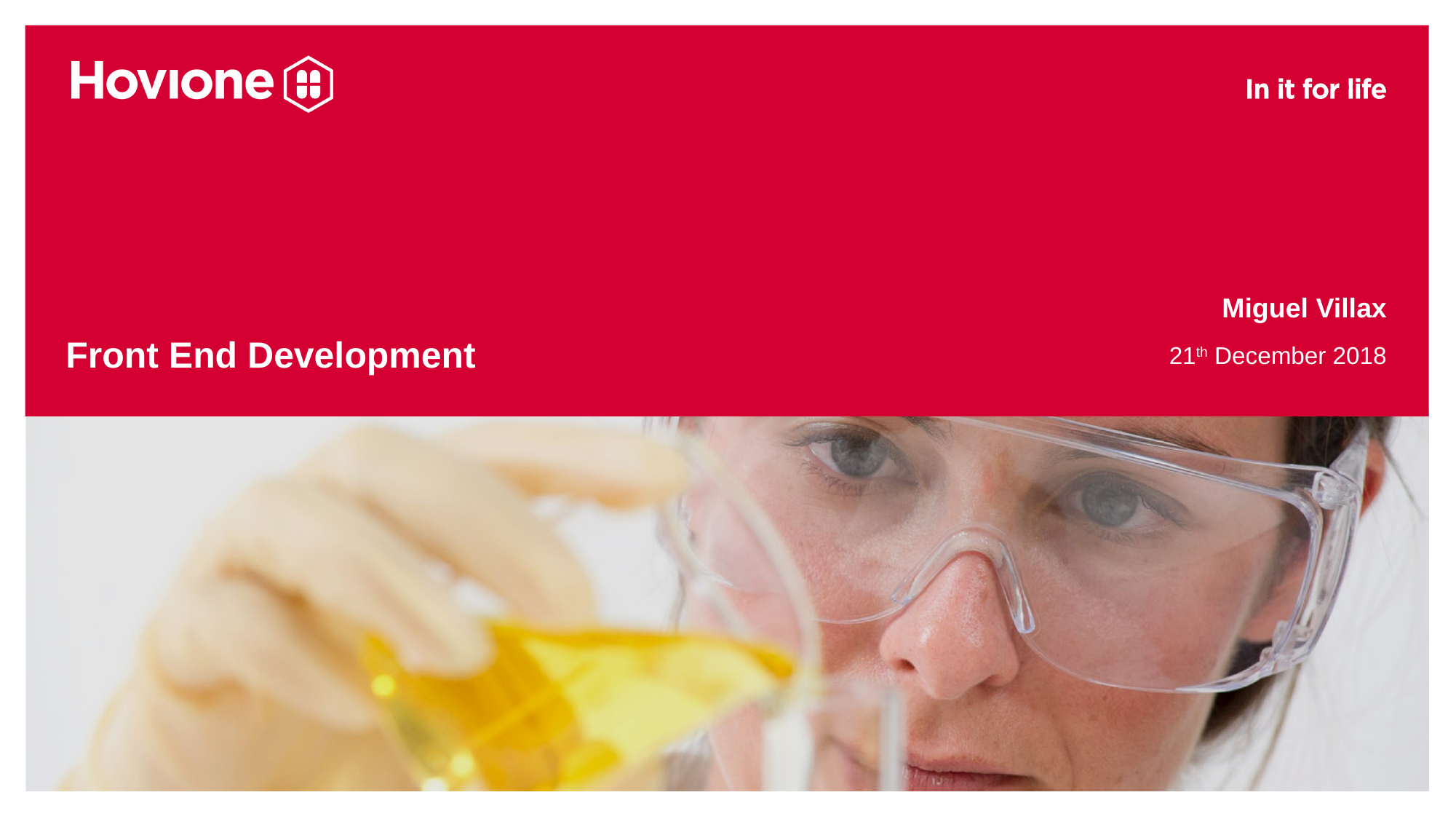

# Front End Development
Miguel Villax
21th December 2018